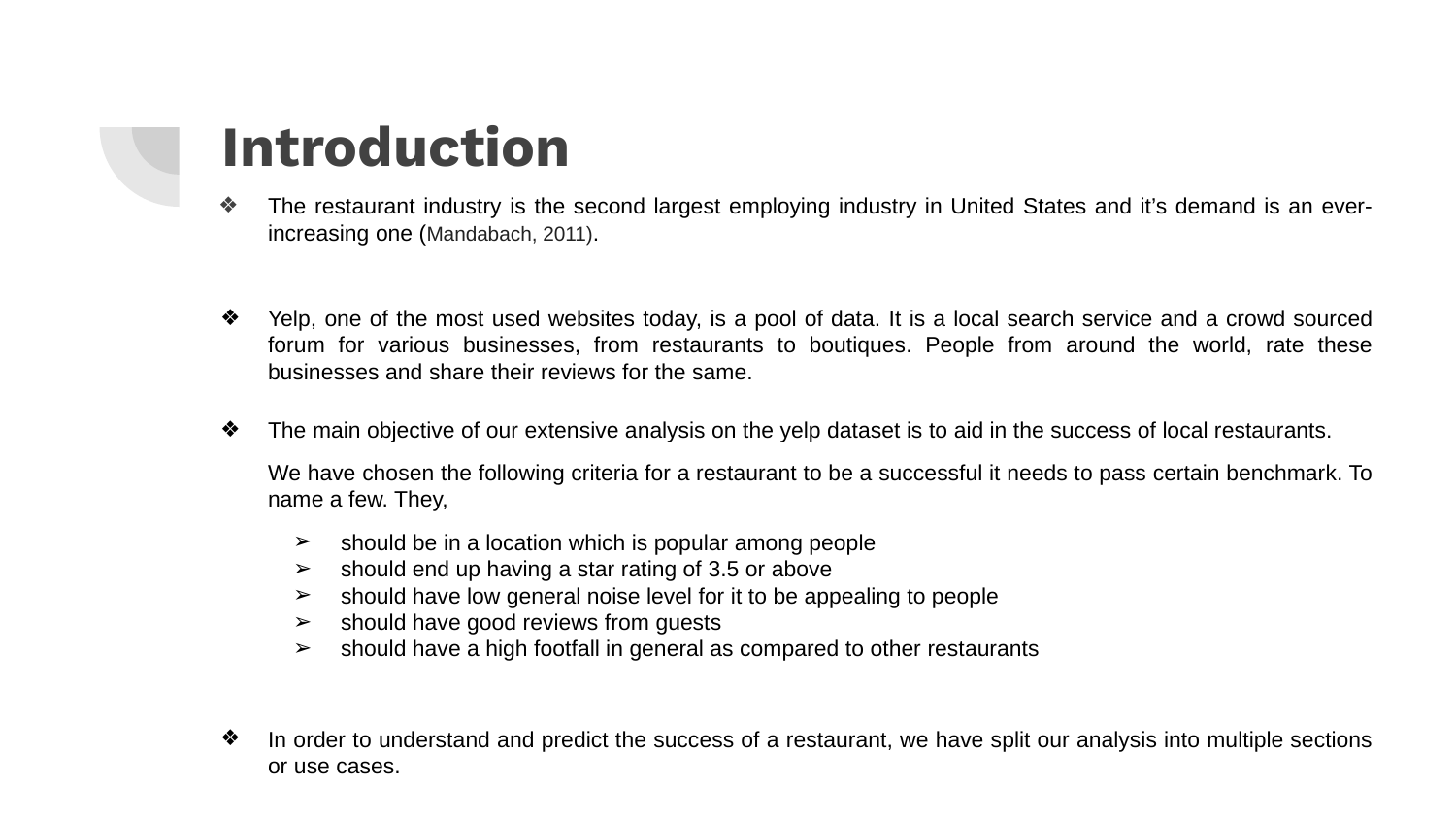

# Introduction
The restaurant industry is the second largest employing industry in United States and it’s demand is an ever-increasing one (Mandabach, 2011).

Yelp, one of the most used websites today, is a pool of data. It is a local search service and a crowd sourced forum for various businesses, from restaurants to boutiques. People from around the world, rate these businesses and share their reviews for the same.

The main objective of our extensive analysis on the yelp dataset is to aid in the success of local restaurants.
We have chosen the following criteria for a restaurant to be a successful it needs to pass certain benchmark. To name a few. They,
should be in a location which is popular among people
should end up having a star rating of 3.5 or above
should have low general noise level for it to be appealing to people
should have good reviews from guests
should have a high footfall in general as compared to other restaurants

In order to understand and predict the success of a restaurant, we have split our analysis into multiple sections or use cases.